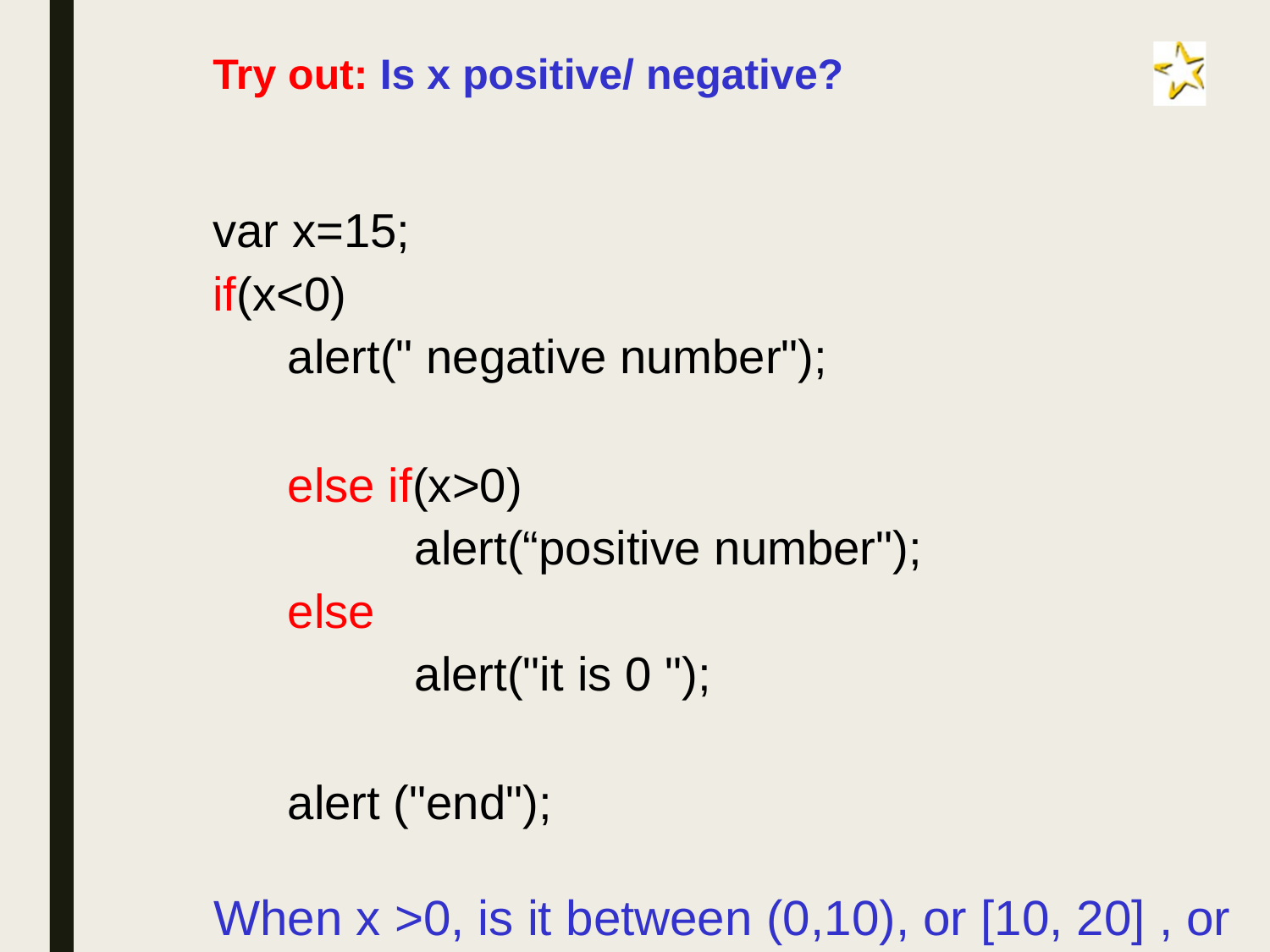

Try out: Is x positive/ negative?

var x=15;
if(x<0)
alert(" negative number");

else if(x>0)
alert(“positive number");
else
alert("it is 0 ");

alert ("end");

When x >0, is it between (0,10), or [10, 20] , or >20?